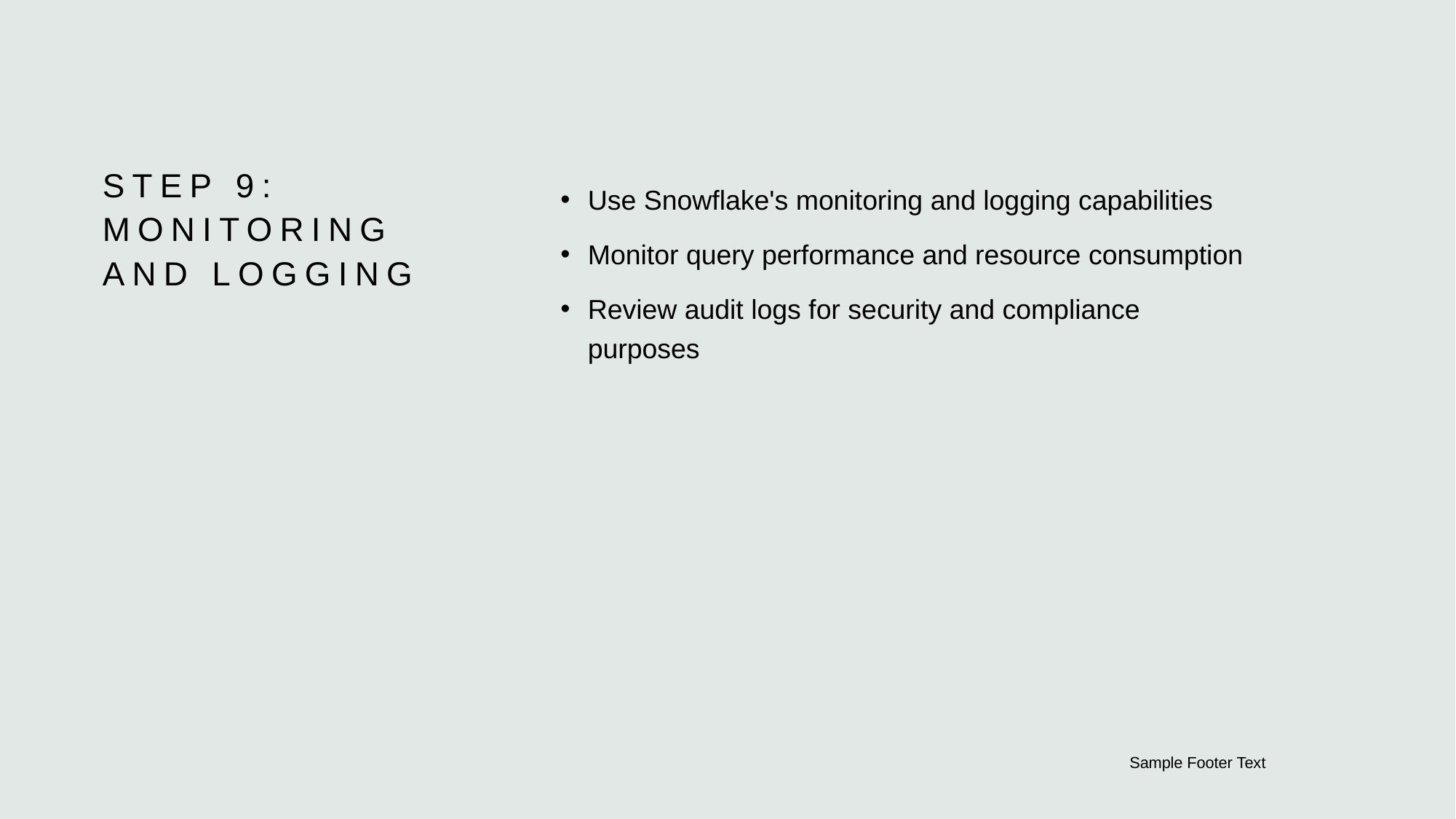

# Step 9: Monitoring and Logging
Use Snowflake's monitoring and logging capabilities
Monitor query performance and resource consumption
Review audit logs for security and compliance purposes

Sample Footer Text
10